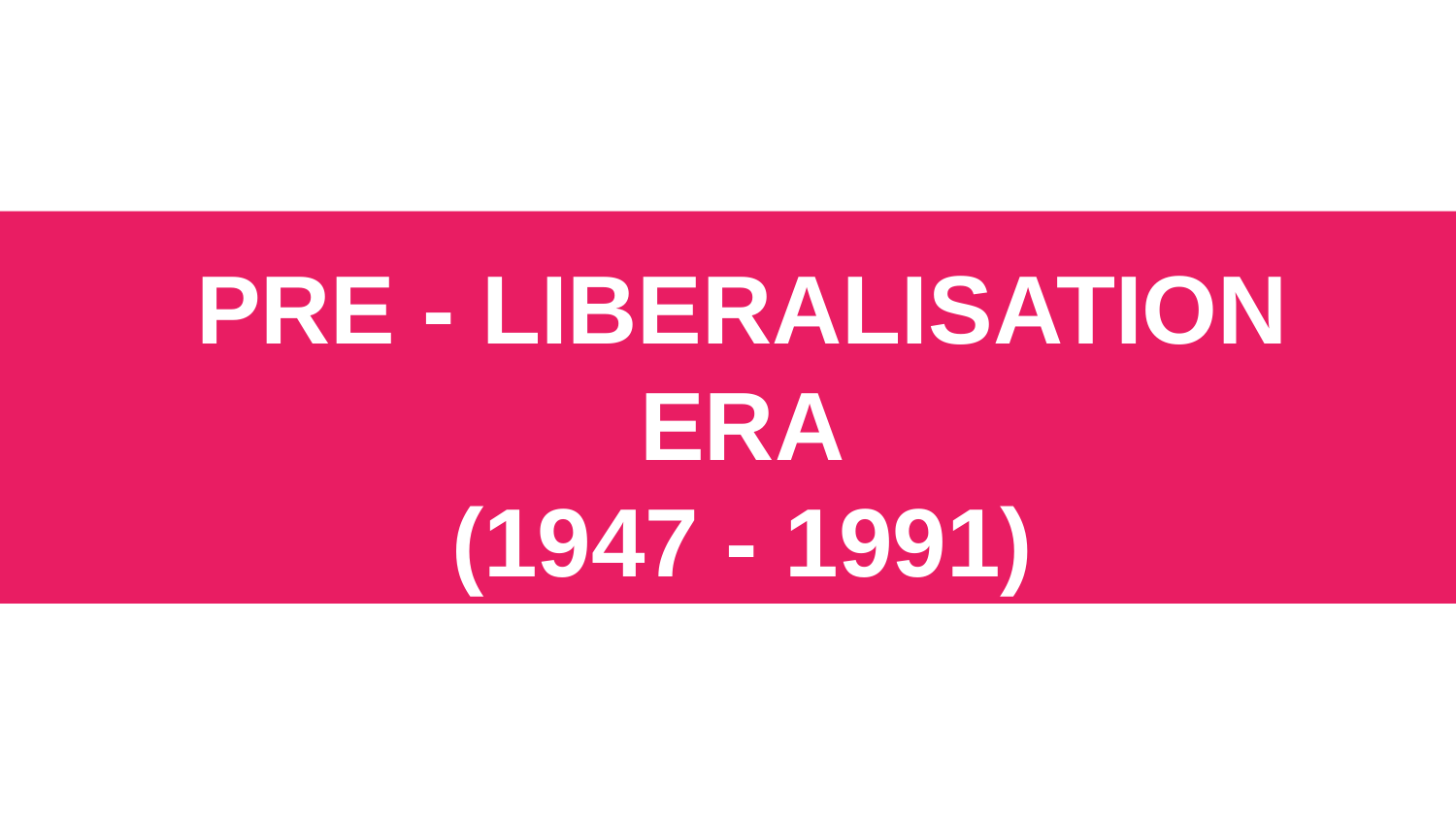

# PRE - LIBERALISATION ERA
(1947 - 1991)